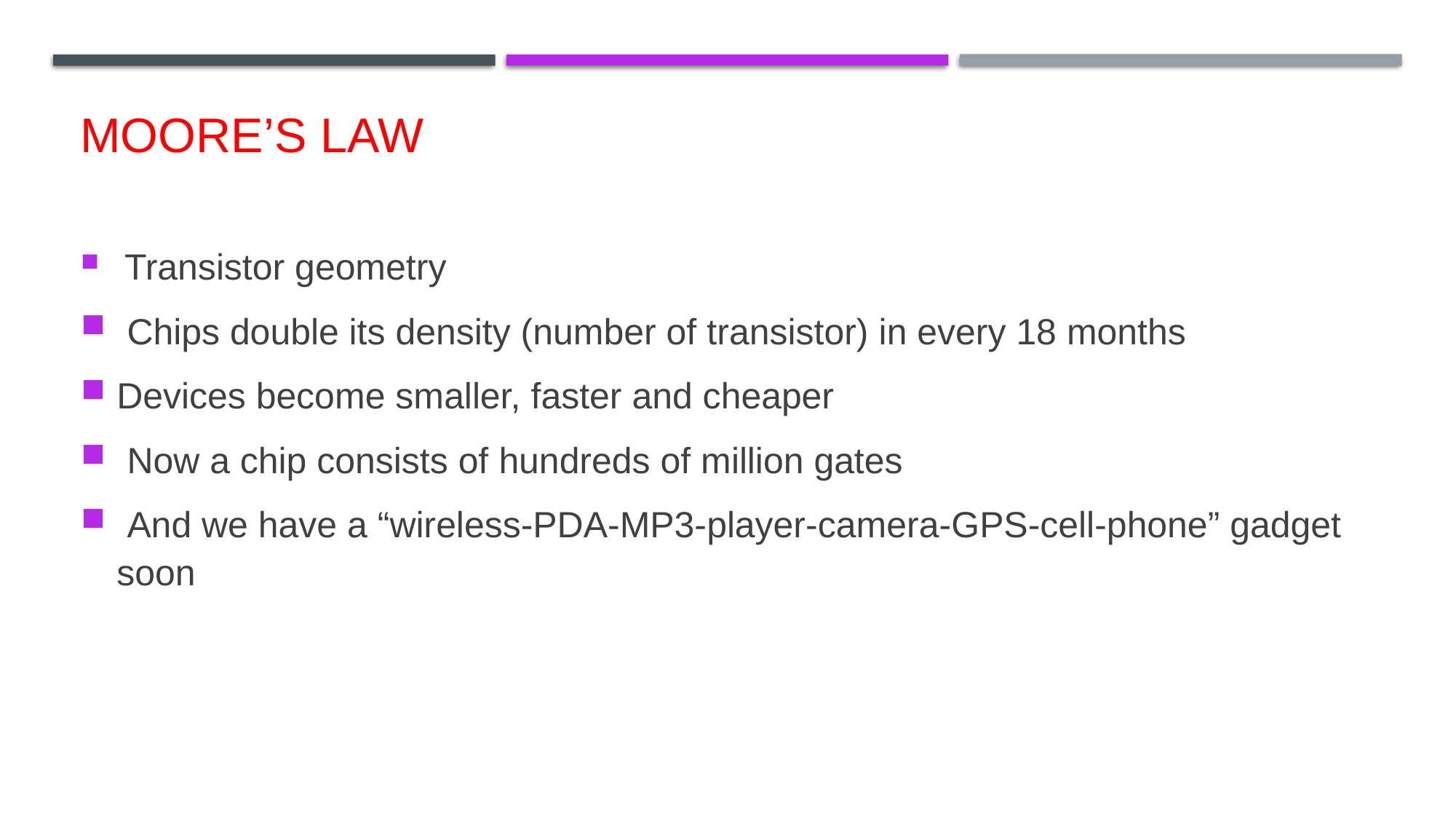

# Moore’s law
 Transistor geometry
 Chips double its density (number of transistor) in every 18 months
Devices become smaller, faster and cheaper
 Now a chip consists of hundreds of million gates
 And we have a “wireless-PDA-MP3-player-camera-GPS-cell-phone” gadget soon